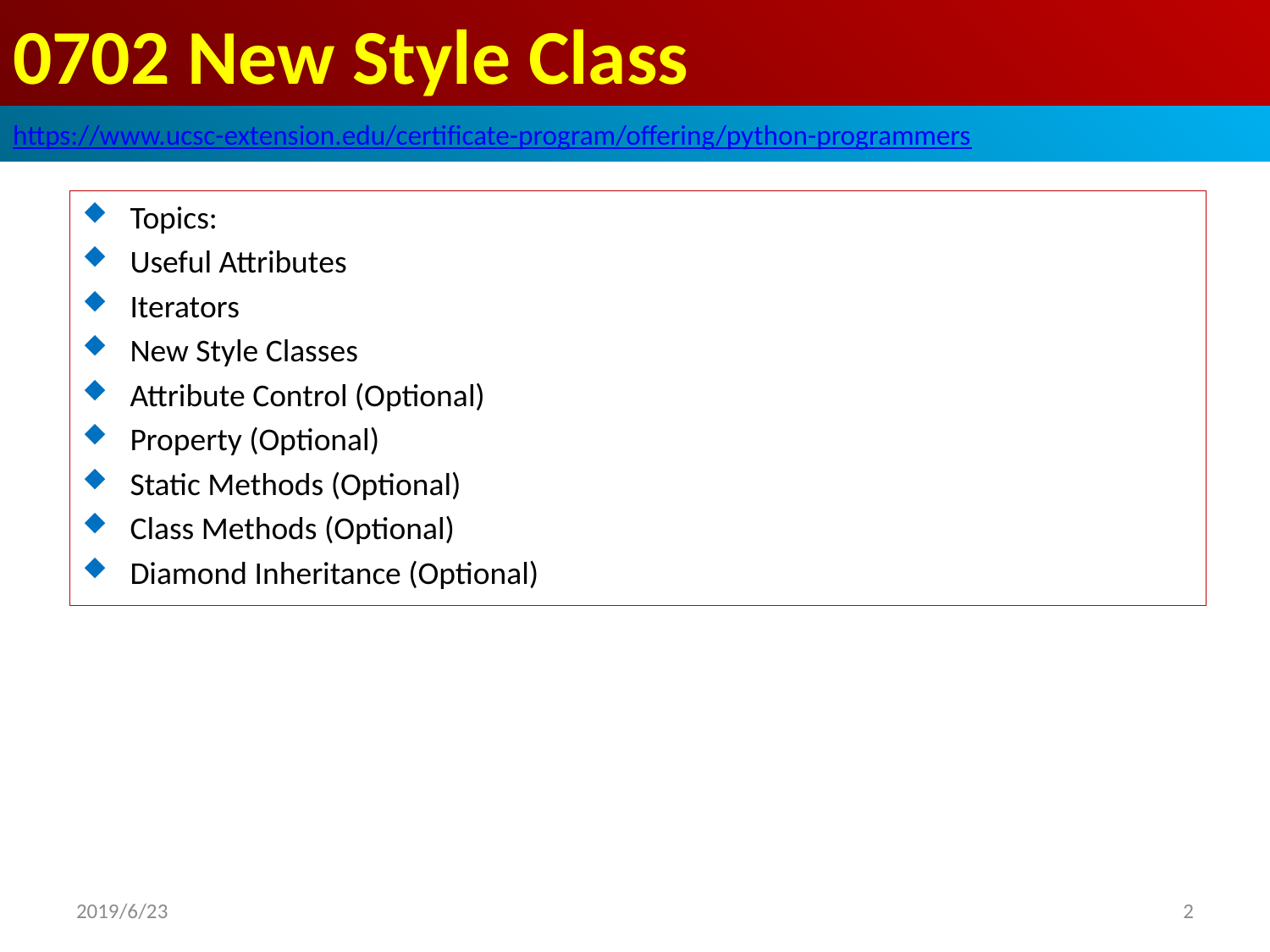

# 0702 New Style Class
https://www.ucsc-extension.edu/certificate-program/offering/python-programmers
Topics:
Useful Attributes
Iterators
New Style Classes
Attribute Control (Optional)
Property (Optional)
Static Methods (Optional)
Class Methods (Optional)
Diamond Inheritance (Optional)
2019/6/23
2